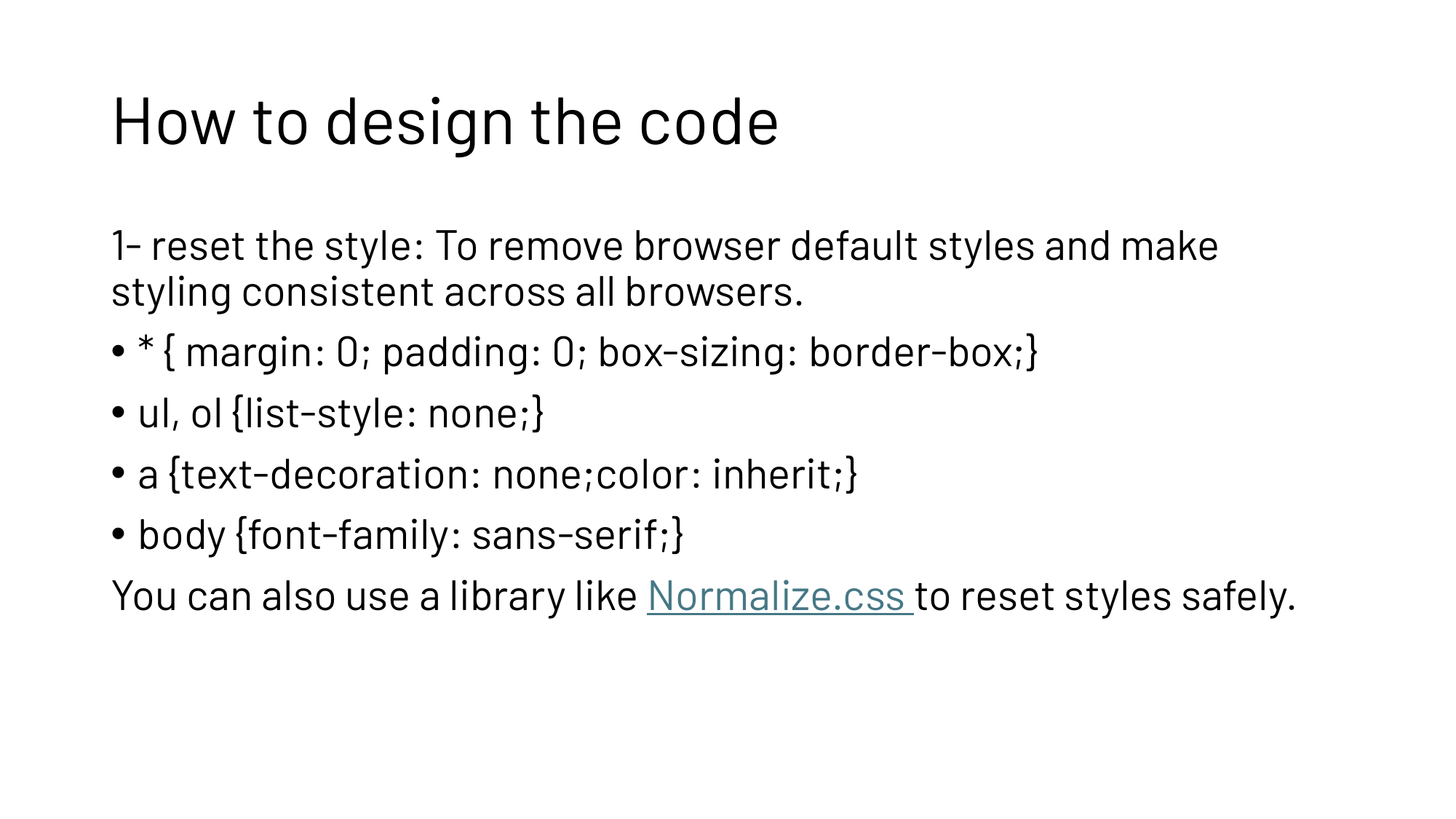

# How to design the code
1- reset the style: To remove browser default styles and make styling consistent across all browsers.
* { margin: 0; padding: 0; box-sizing: border-box;}
ul, ol {list-style: none;}
a {text-decoration: none;color: inherit;}
body {font-family: sans-serif;}
You can also use a library like Normalize.css to reset styles safely.